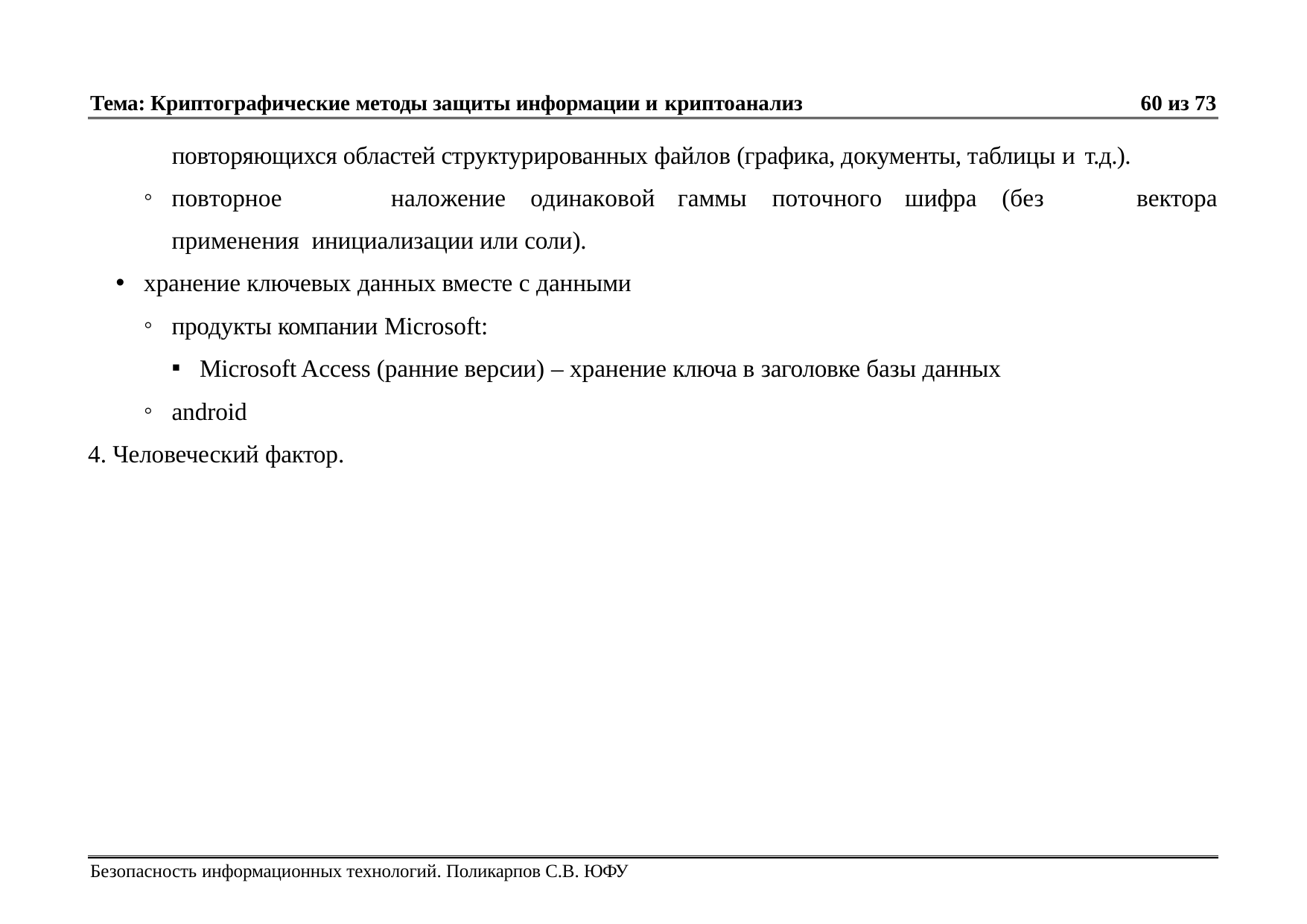

Тема: Криптографические методы защиты информации и криптоанализ
60 из 73

повторяющихся областей структурированных файлов (графика, документы, таблицы и т.д.).
повторное	наложение	одинаковой	гаммы	поточного	шифра	(без	применения  инициализации или соли).
хранение ключевых данных вместе с данными
продукты компании Microsoft:
Microsoft Access (ранние версии) – хранение ключа в заголовке базы данных
android
4. Человеческий фактор.
вектора

Безопасность информационных технологий. Поликарпов С.В. ЮФУ